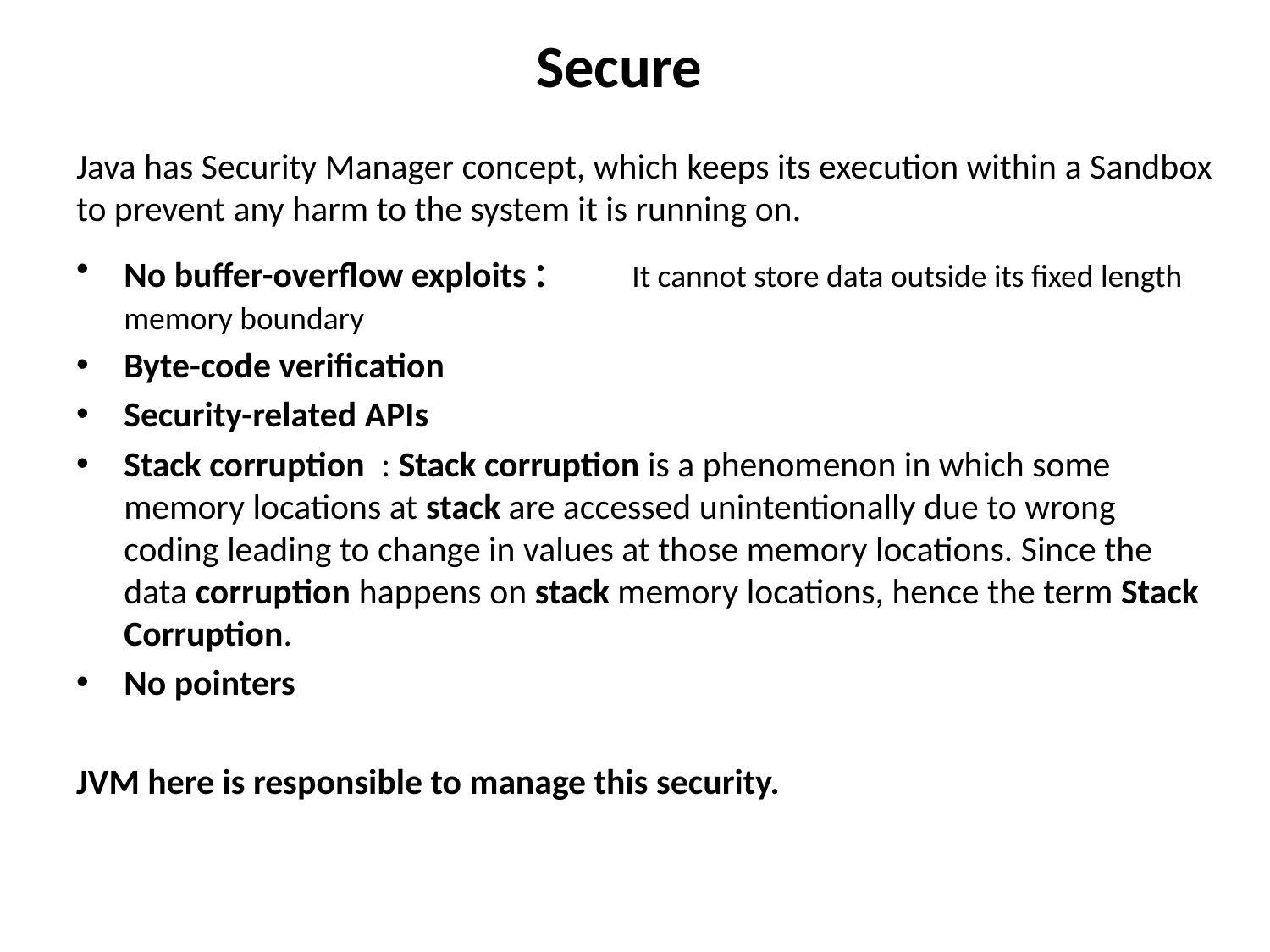

# Secure
Java has Security Manager concept, which keeps its execution within a Sandbox to prevent any harm to the system it is running on.
No buffer-overflow exploits : 	It cannot store data outside its fixed length memory boundary
Byte-code verification
Security-related APIs
Stack corruption  : Stack corruption is a phenomenon in which some memory locations at stack are accessed unintentionally due to wrong coding leading to change in values at those memory locations. Since the data corruption happens on stack memory locations, hence the term Stack Corruption.
No pointers

JVM here is responsible to manage this security.